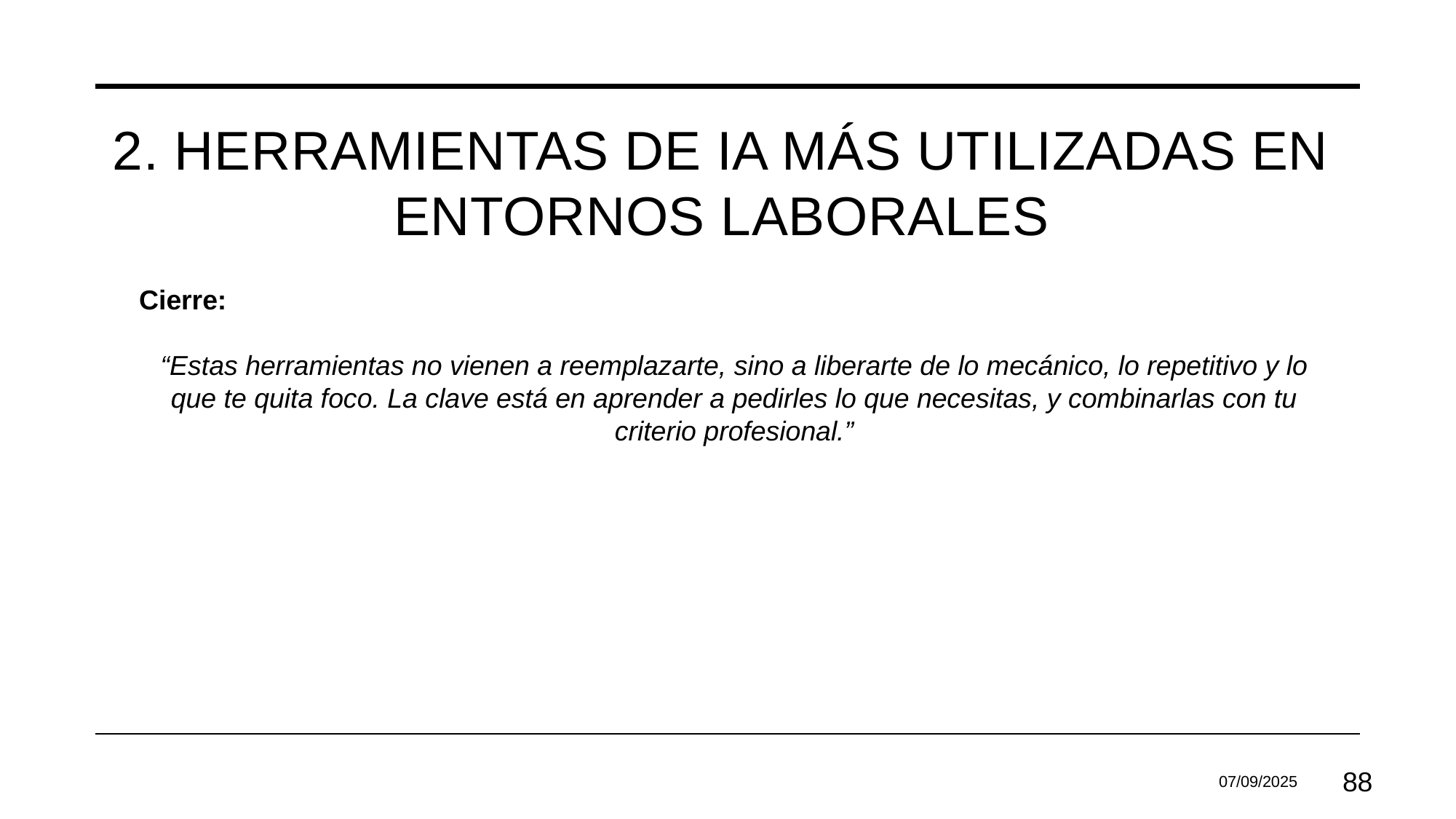

2. Herramientas de IA más utilizadas en entornos laborales
Cierre:

“Estas herramientas no vienen a reemplazarte, sino a liberarte de lo mecánico, lo repetitivo y lo que te quita foco. La clave está en aprender a pedirles lo que necesitas, y combinarlas con tu criterio profesional.”

07/09/2025
88